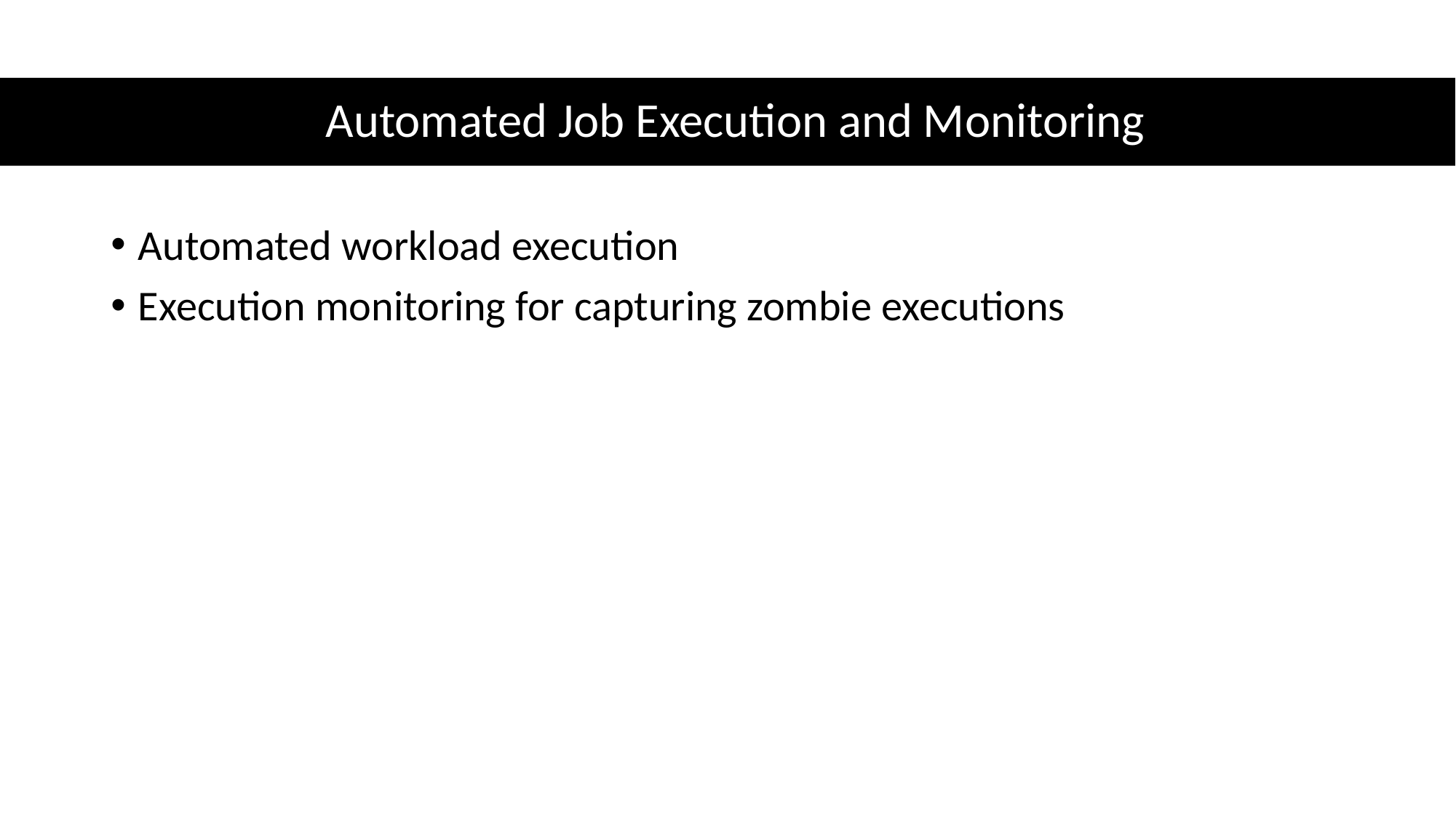

# Automated Job Execution and Monitoring

Automated workload execution
Execution monitoring for capturing zombie executions